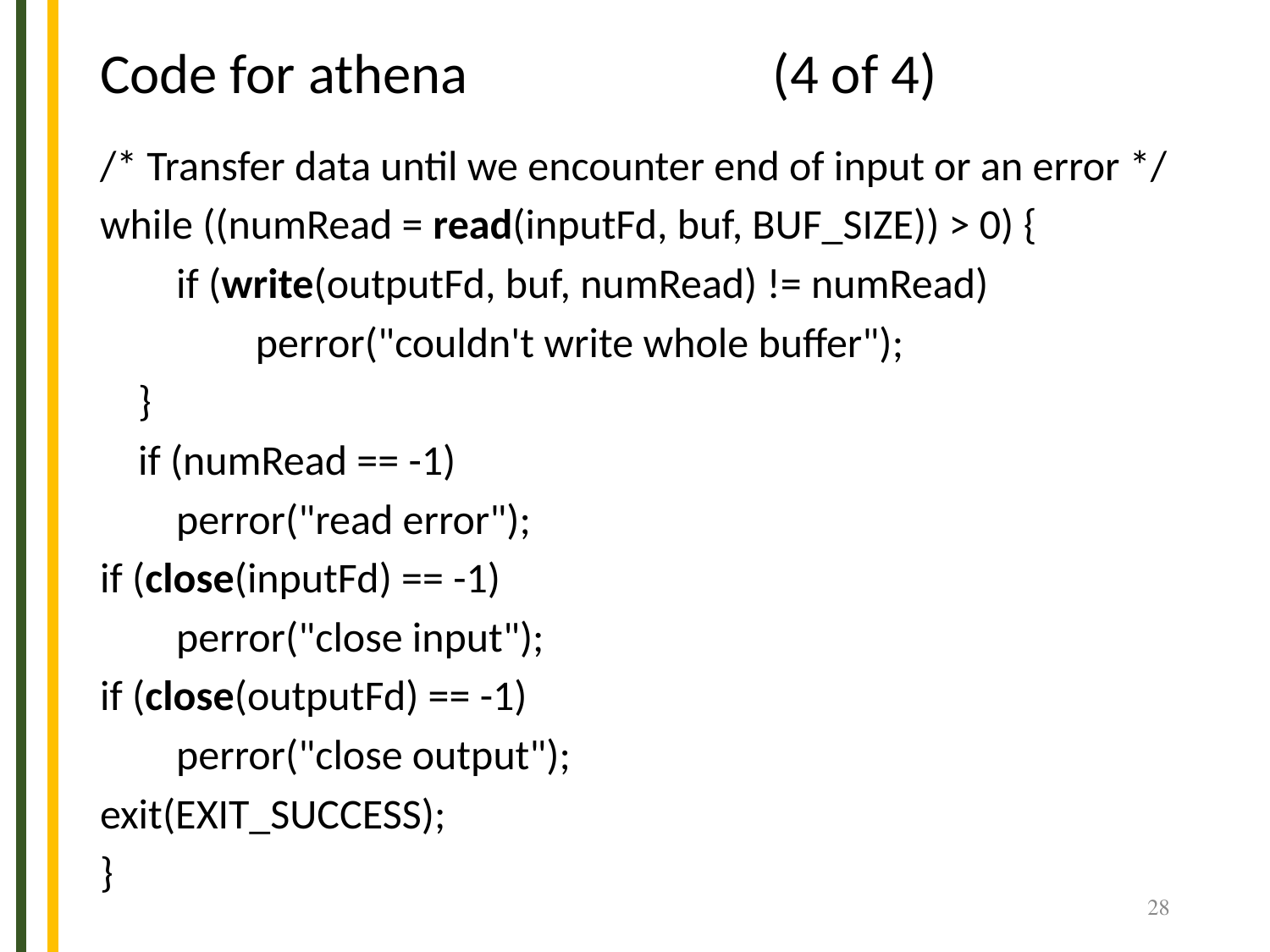

# Code for athena                        (4 of 4)
/* Transfer data until we encounter end of input or an error */
while ((numRead = read(inputFd, buf, BUF_SIZE)) > 0) {
        if (write(outputFd, buf, numRead) != numRead)
	   perror("couldn't write whole buffer");
    }
    if (numRead == -1)
        perror("read error");
if (close(inputFd) == -1)
        perror("close input");
if (close(outputFd) == -1)
        perror("close output");
exit(EXIT_SUCCESS);
}
28